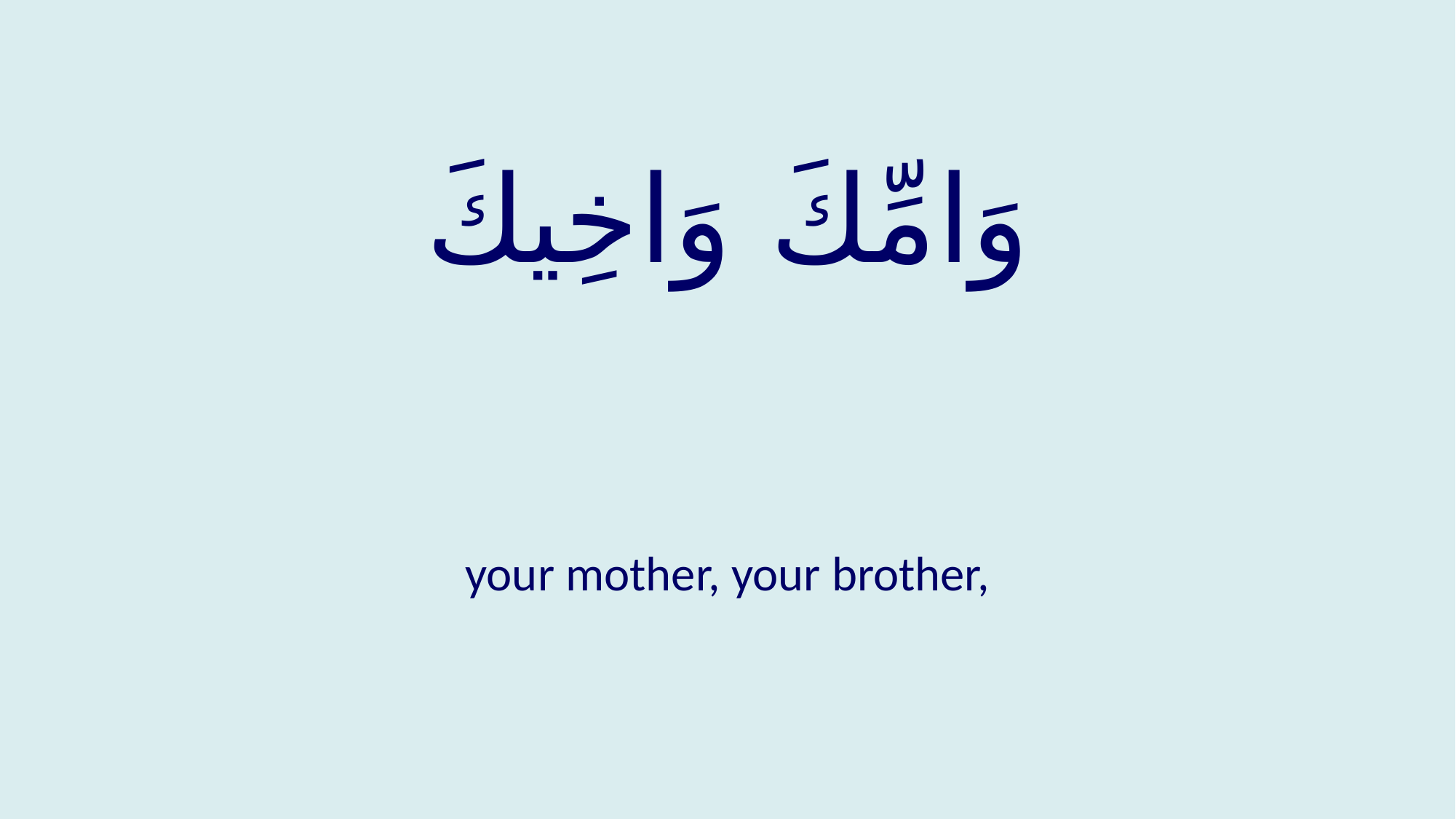

# وَامِّكَ وَاخِيكَ
your mother, your brother,